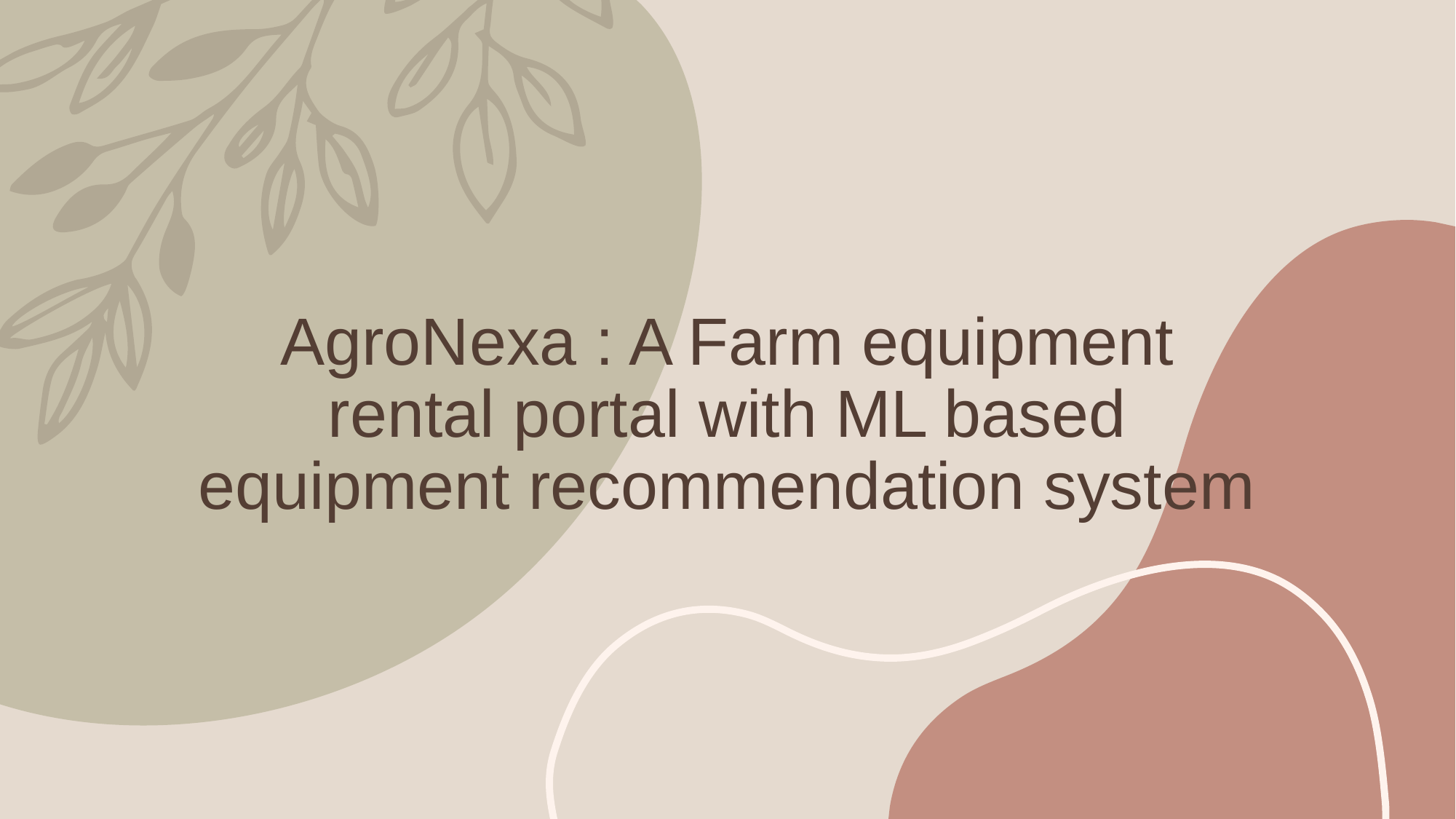

# AgroNexa : A Farm equipment rental portal with ML based equipment recommendation system